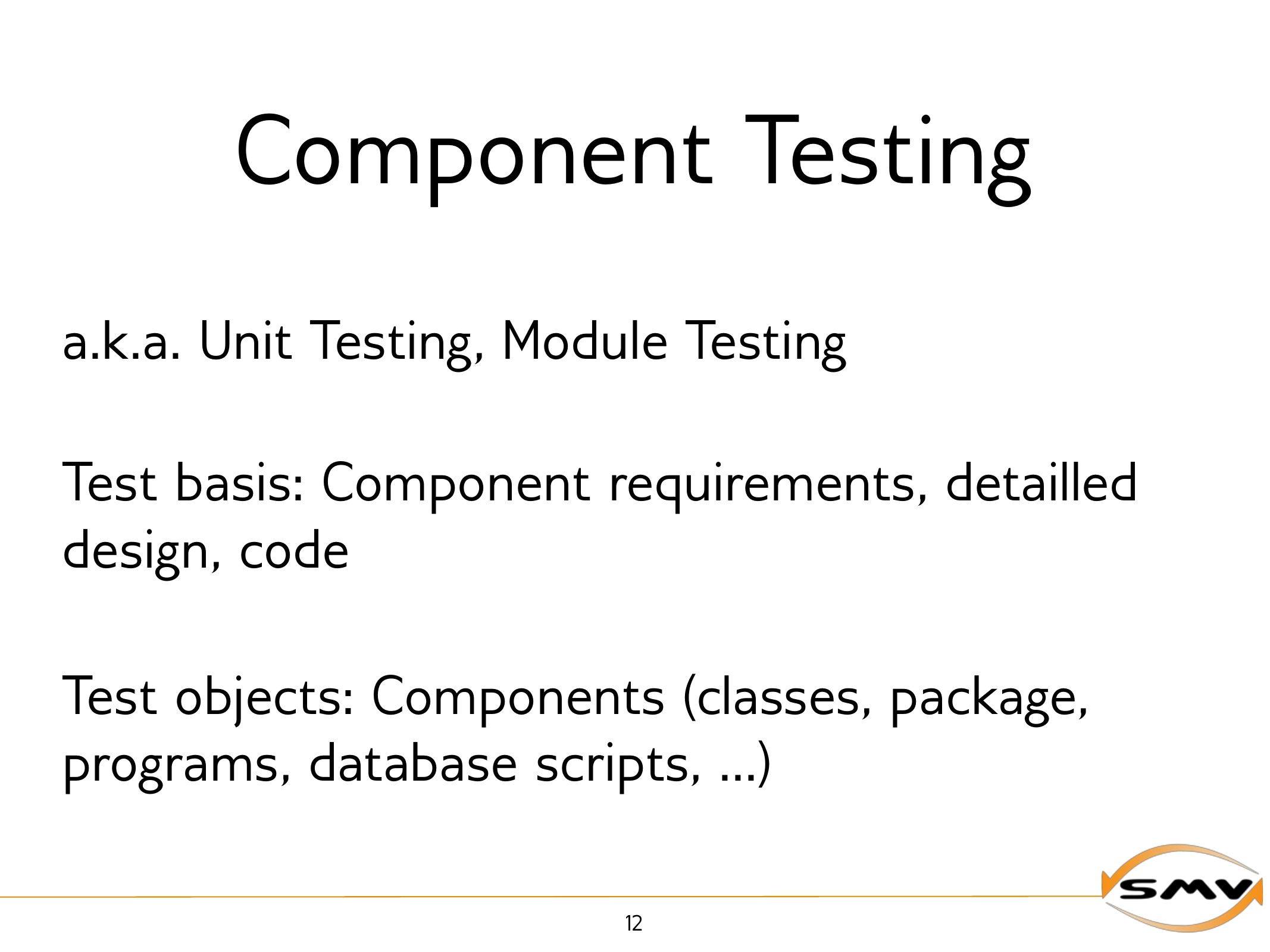

# Component Testing
a.k.a. Unit Testing, Module Testing
Test basis: Component requirements, detailled design, code
Test objects: Components (classes, package, programs, database scripts, ...)
12